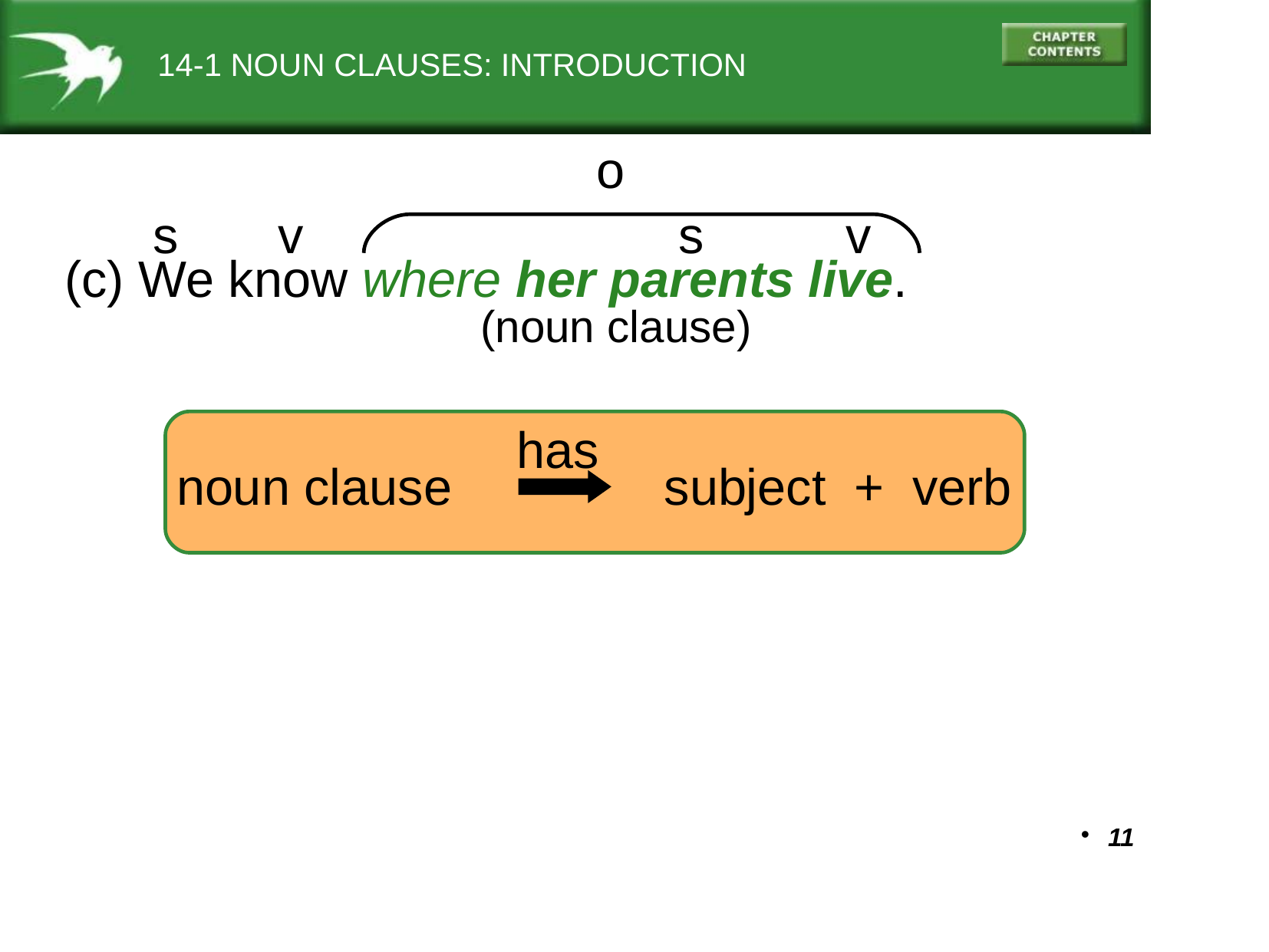

14-1 NOUN CLAUSES: INTRODUCTION
o
s       v
s          v
(c) We know where her parents live.
(noun clause)

has
noun clause               subject  +  verb